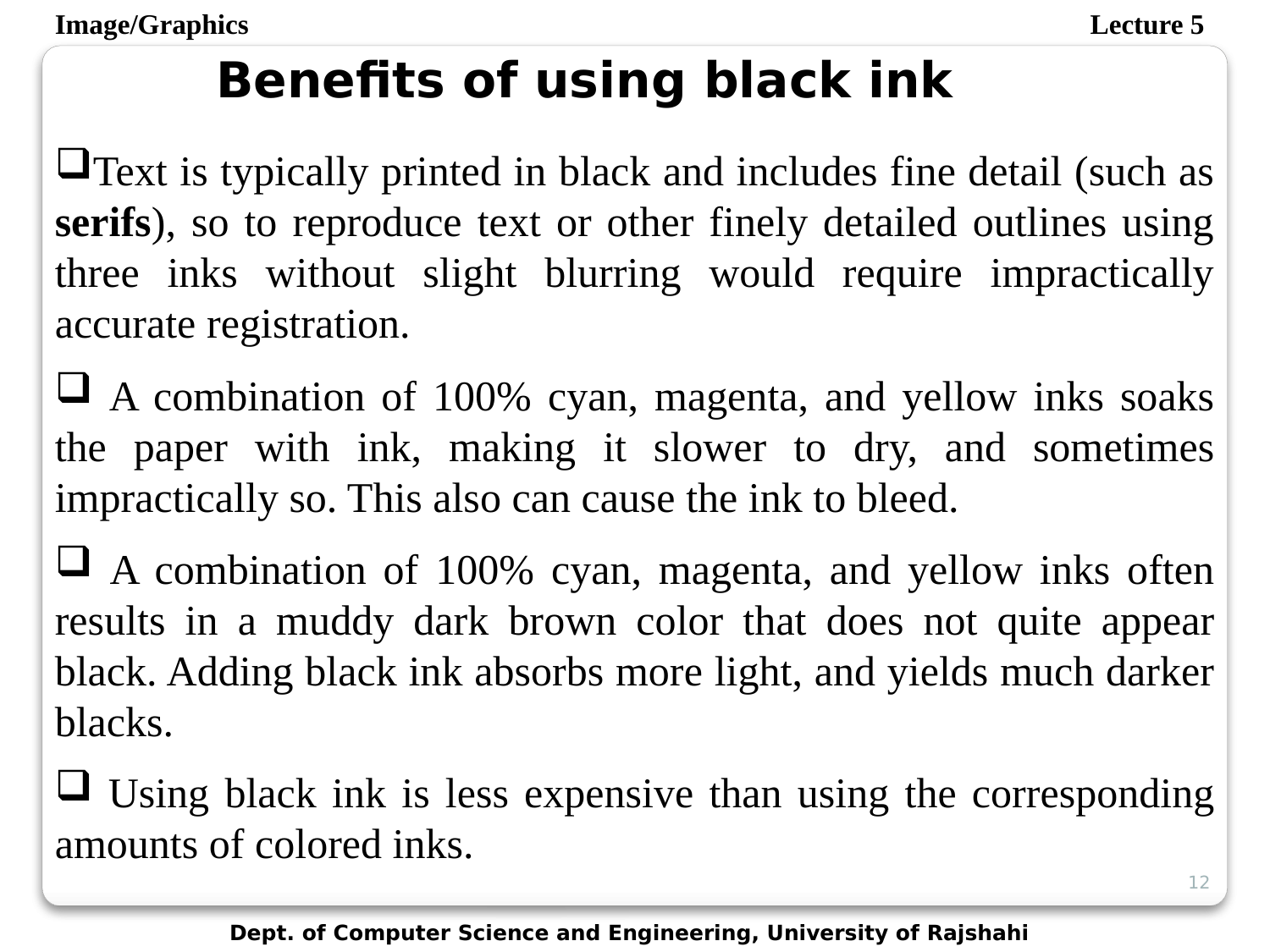

Image/Graphics
Lecture 5
Benefits of using black ink
Text is typically printed in black and includes fine detail (such as serifs), so to reproduce text or other finely detailed outlines using three inks without slight blurring would require impractically accurate registration.
 A combination of 100% cyan, magenta, and yellow inks soaks the paper with ink, making it slower to dry, and sometimes impractically so. This also can cause the ink to bleed.
 A combination of 100% cyan, magenta, and yellow inks often results in a muddy dark brown color that does not quite appear black. Adding black ink absorbs more light, and yields much darker blacks.
 Using black ink is less expensive than using the corresponding amounts of colored inks.
12
Dept. of Computer Science and Engineering, University of Rajshahi